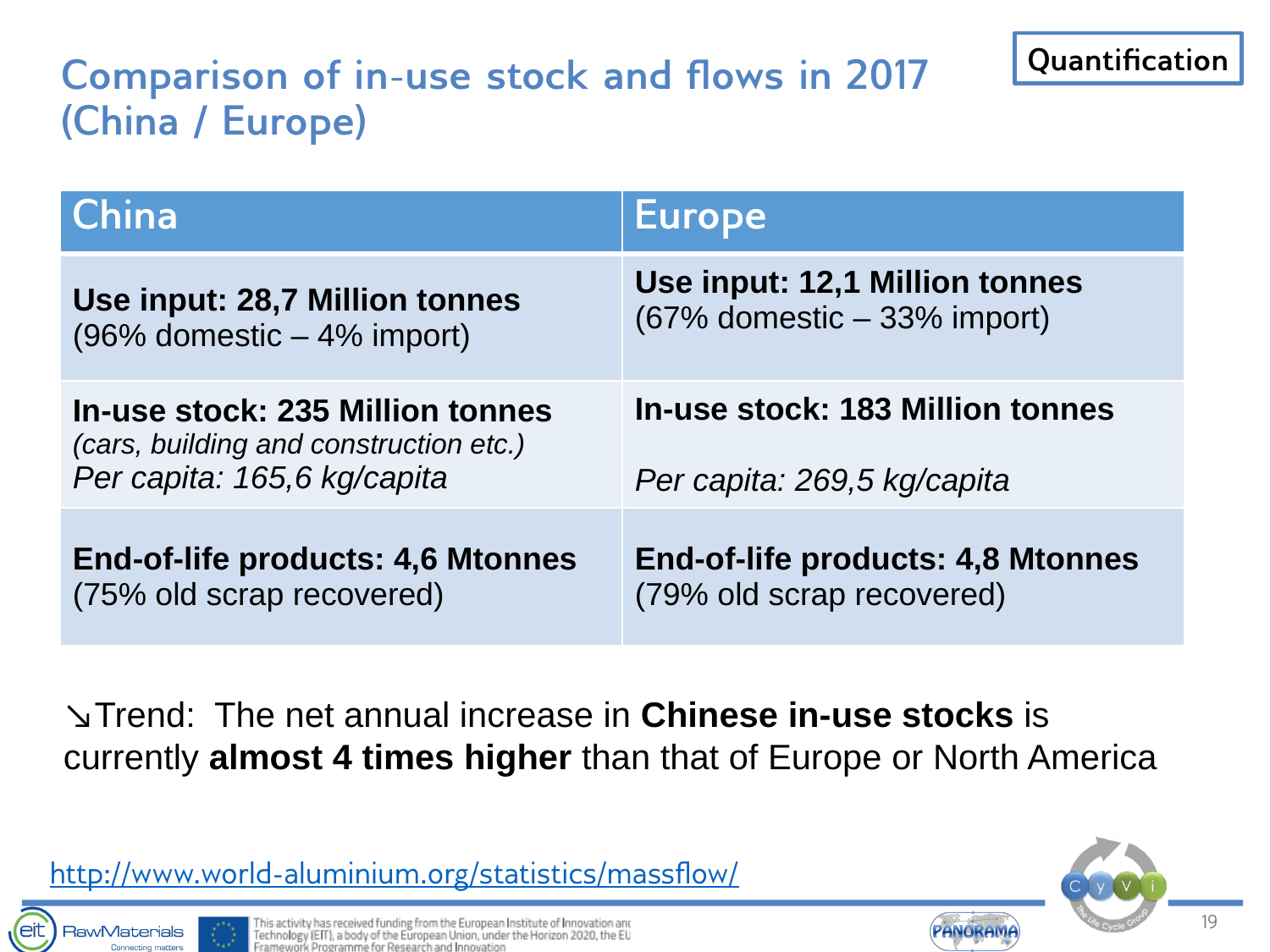

Quantification
# Comparison of in-use stock and flows in 2017 (China / Europe)
| China | Europe |
| --- | --- |
| Use input: 28,7 Million tonnes (96% domestic – 4% import) | Use input: 12,1 Million tonnes (67% domestic – 33% import) |
| In-use stock: 235 Million tonnes (cars, building and construction etc.) Per capita: 165,6 kg/capita | In-use stock: 183 Million tonnes Per capita: 269,5 kg/capita |
| End-of-life products: 4,6 Mtonnes (75% old scrap recovered) | End-of-life products: 4,8 Mtonnes (79% old scrap recovered) |

↘Trend:  The net annual increase in Chinese in-use stocks is currently almost 4 times higher than that of Europe or North America
http://www.world-aluminium.org/statistics/massflow/